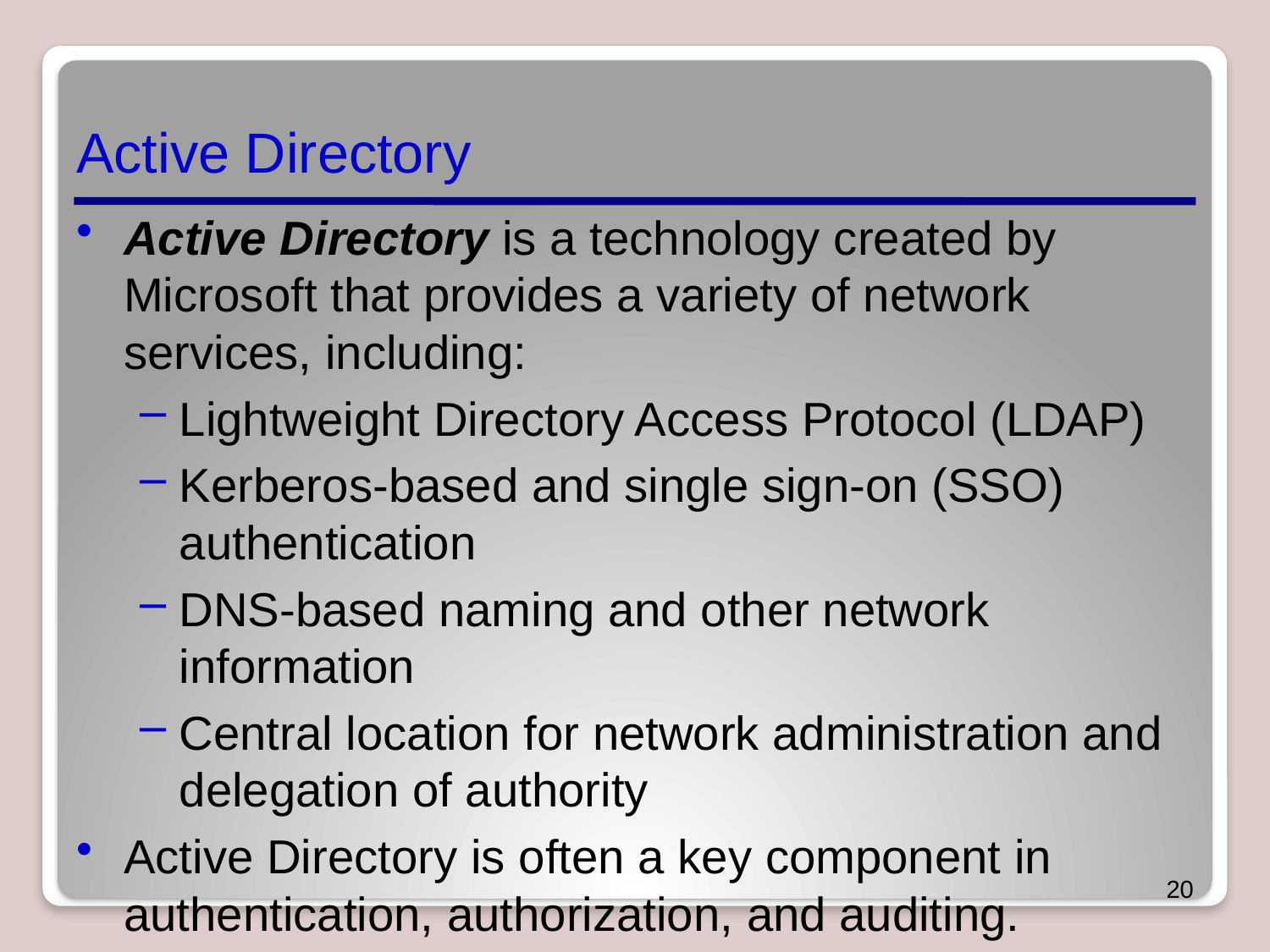

# Active Directory
Active Directory is a technology created by Microsoft that provides a variety of network services, including:
Lightweight Directory Access Protocol (LDAP)
Kerberos-based and single sign-on (SSO) authentication
DNS-based naming and other network information
Central location for network administration and delegation of authority
Active Directory is often a key component in authentication, authorization, and auditing.

20